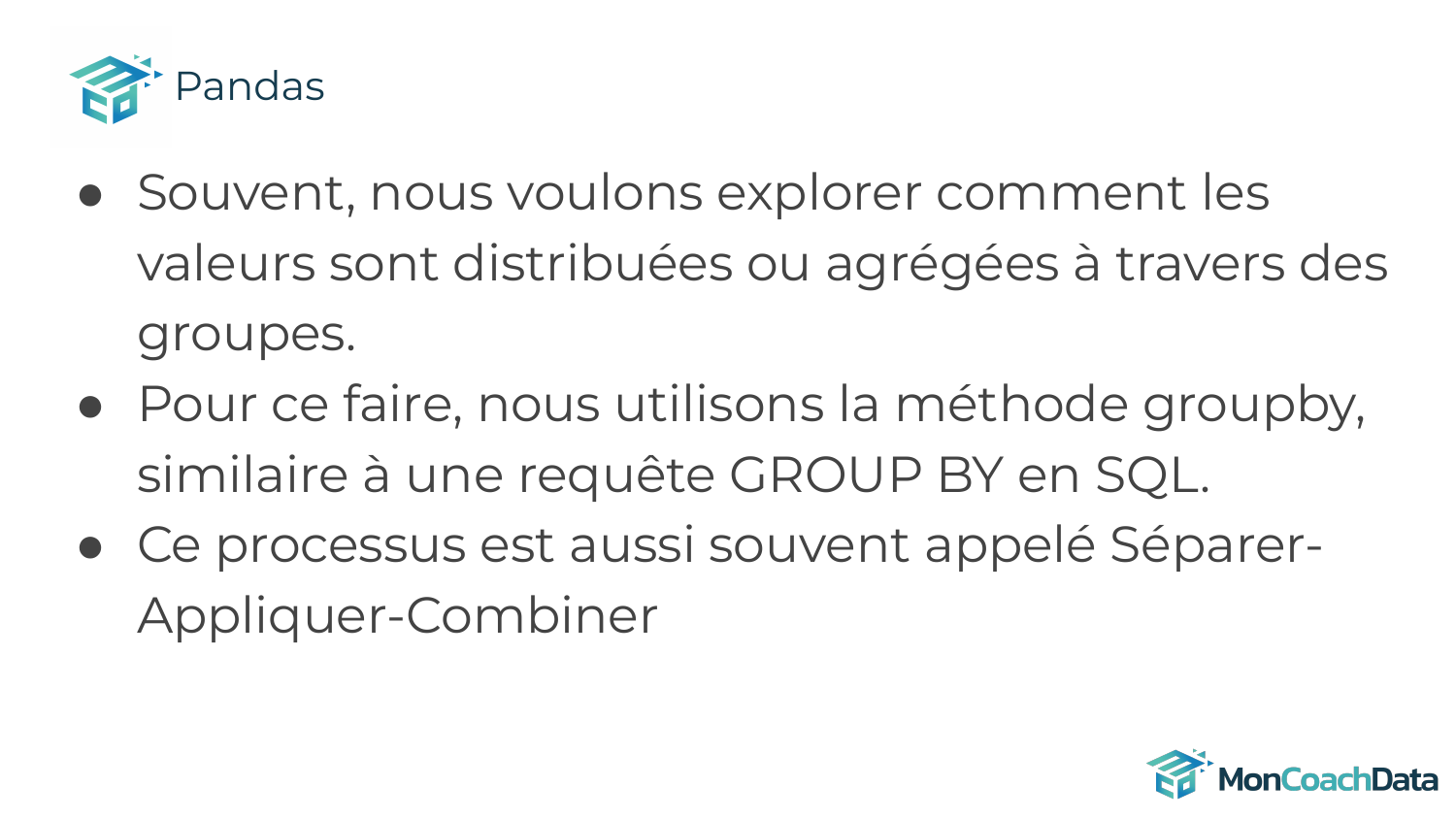

# Pandas
Souvent, nous voulons explorer comment les valeurs sont distribuées ou agrégées à travers des groupes.
Pour ce faire, nous utilisons la méthode groupby, similaire à une requête GROUP BY en SQL.
Ce processus est aussi souvent appelé Séparer-Appliquer-Combiner